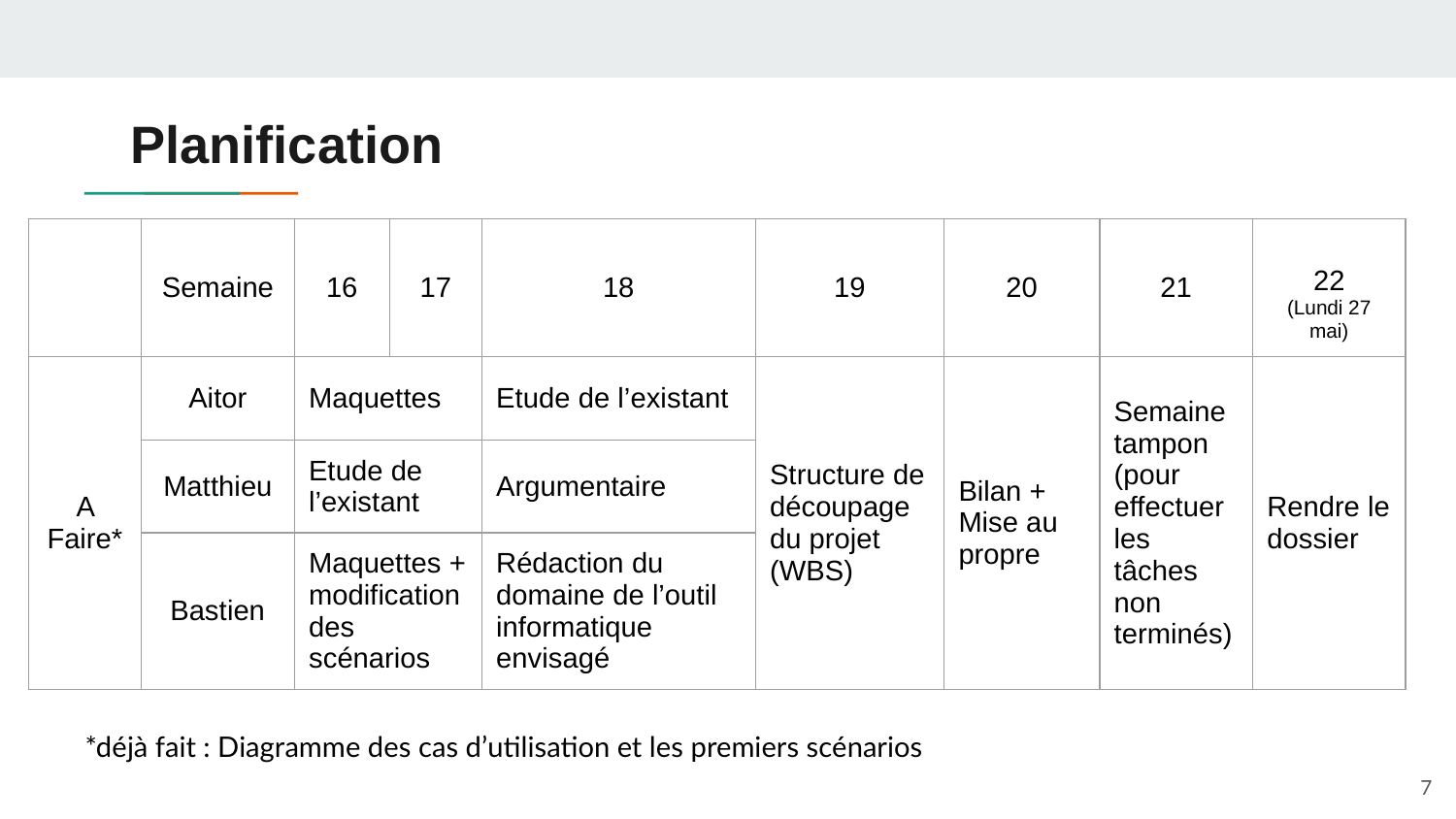

# Planification
|  | Semaine | 16 | 17 | 18 | 19 | 20 | 21 | 22 (Lundi 27 mai) |
| --- | --- | --- | --- | --- | --- | --- | --- | --- |
| A Faire\* | Aitor | Maquettes |  | Etude de l’existant | Structure de découpage du projet (WBS) | Bilan + Mise au propre | Semaine tampon (pour effectuer les tâches non terminés) | Rendre le dossier |
|  | Matthieu | Etude de l’existant |  | Argumentaire |  |  |  |  |
|  | Bastien | Maquettes + modification des scénarios |  | Rédaction du domaine de l’outil informatique envisagé |  |  |  |  |
*déjà fait : Diagramme des cas d’utilisation et les premiers scénarios
7